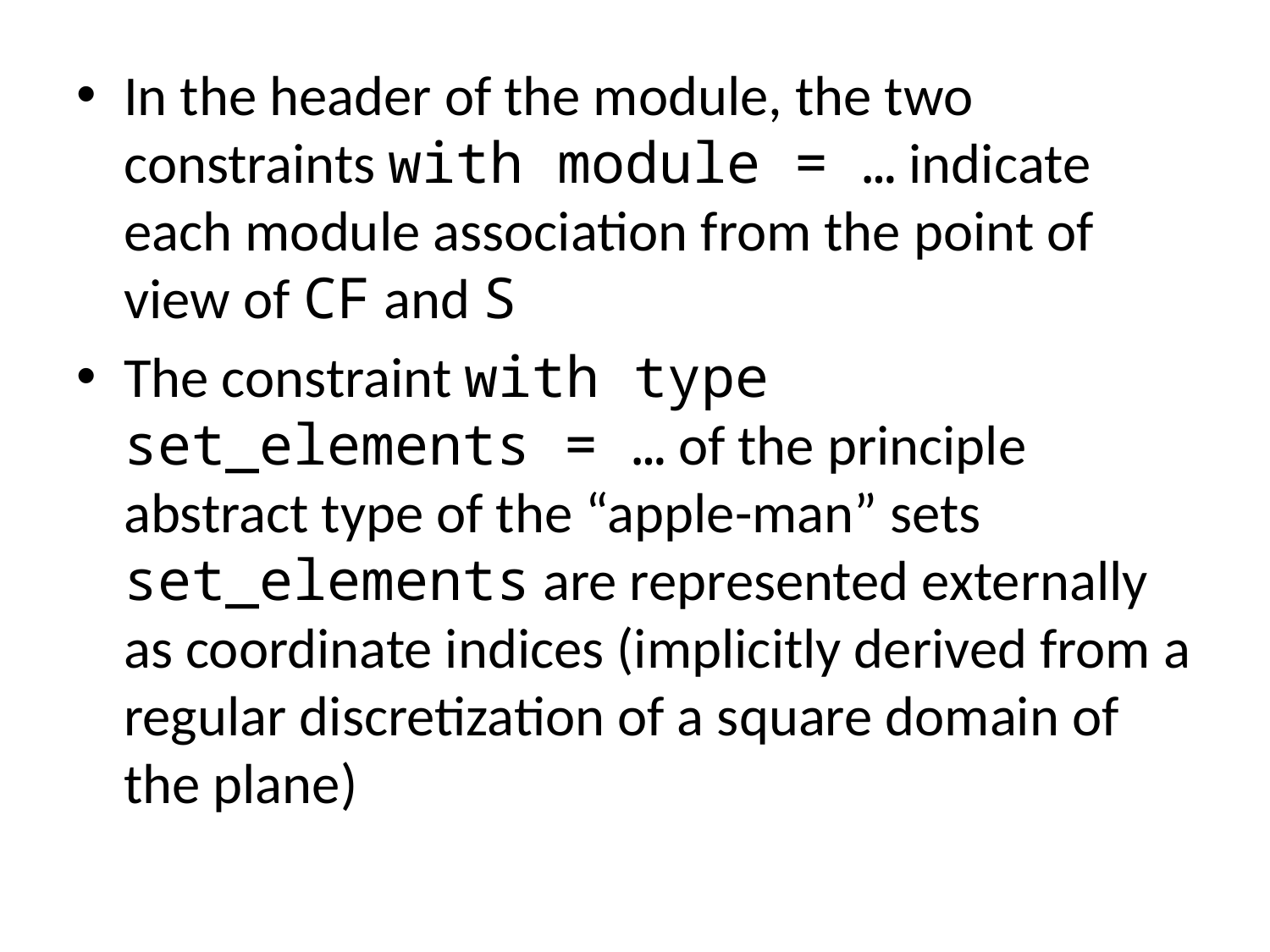

In the header of the module, the two constraints with module = … indicate each module association from the point of view of CF and S
The constraint with type set_elements = … of the principle abstract type of the “apple-man” sets set_elements are represented externally as coordinate indices (implicitly derived from a regular discretization of a square domain of the plane)